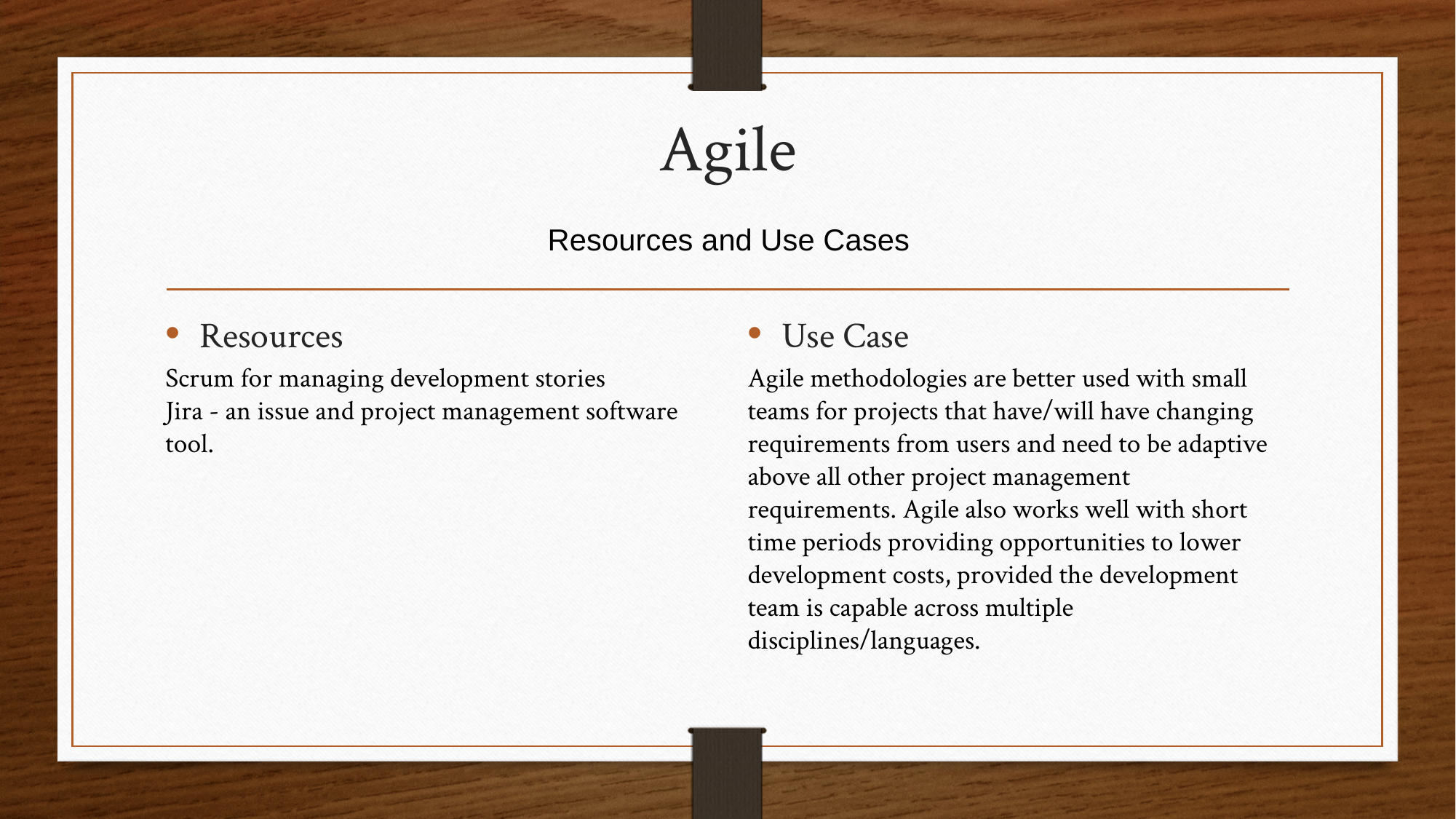

# Agile
Resources and Use Cases
Resources
Use Case
Scrum for managing development stories
Jira - an issue and project management software tool.
Agile methodologies are better used with small teams for projects that have/will have changing requirements from users and need to be adaptive above all other project management requirements. Agile also works well with short time periods providing opportunities to lower development costs, provided the development team is capable across multiple disciplines/languages.